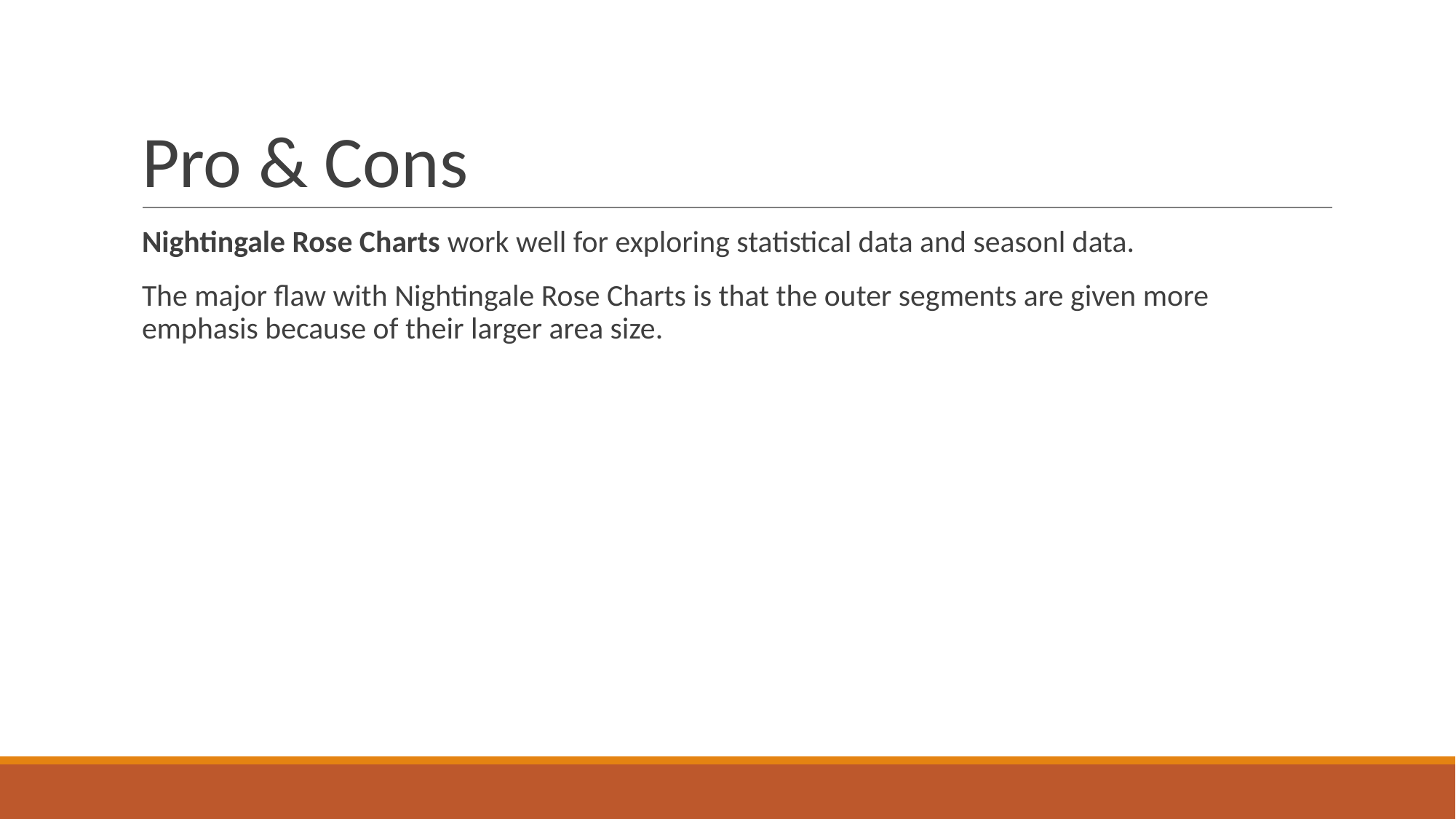

# Pro & Cons
Nightingale Rose Charts work well for exploring statistical data and seasonl data.
The major flaw with Nightingale Rose Charts is that the outer segments are given more emphasis because of their larger area size.
4